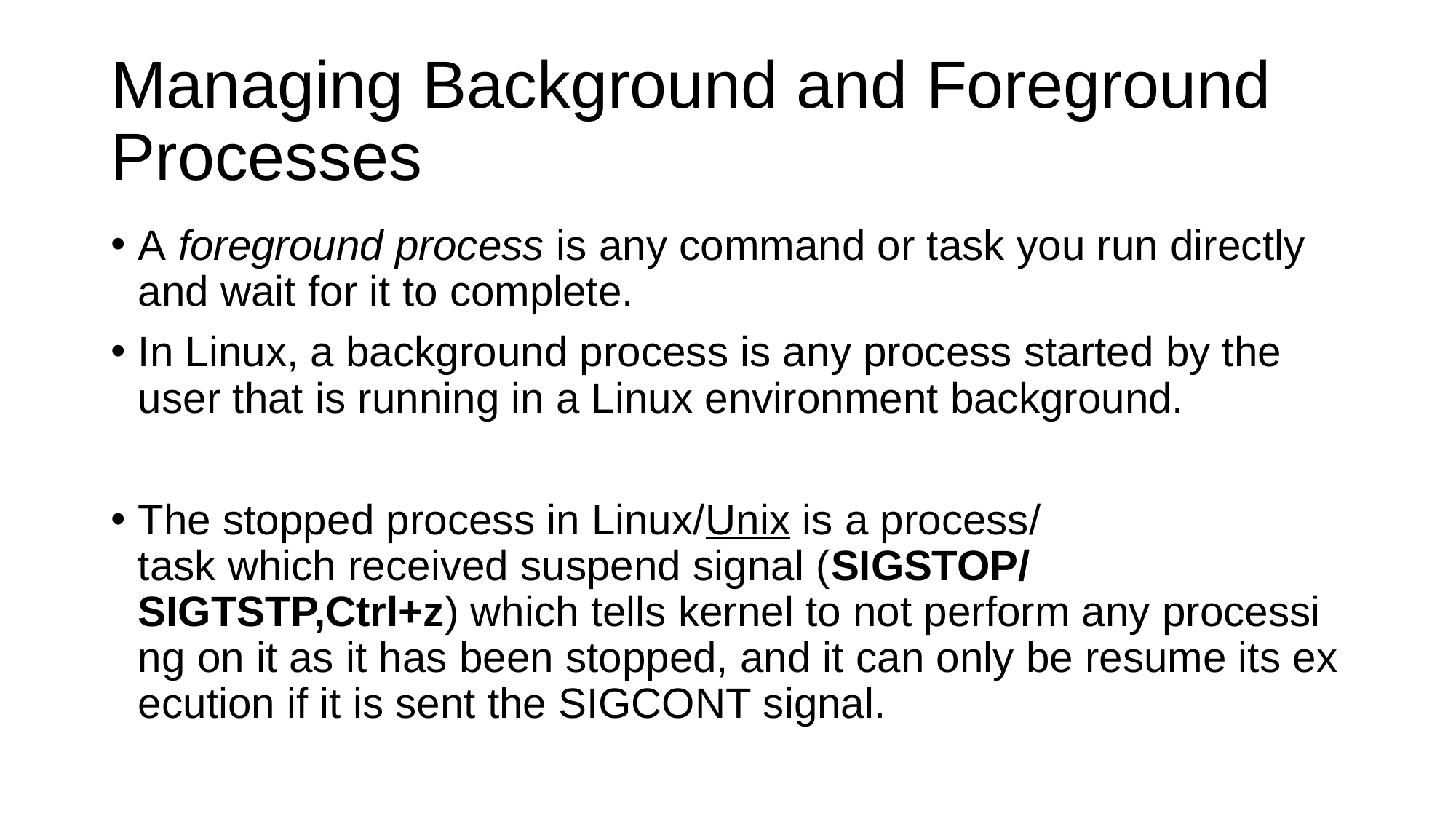

# Managing Background and Foreground Processes
A foreground process is any command or task you run directly and wait for it to complete.
In Linux, a background process is any process started by the user that is running in a Linux environment background.

The stopped process in Linux/Unix is a process/task which received suspend signal (SIGSTOP/SIGTSTP,Ctrl+z) which tells kernel to not perform any processing on it as it has been stopped, and it can only be resume its execution if it is sent the SIGCONT signal.